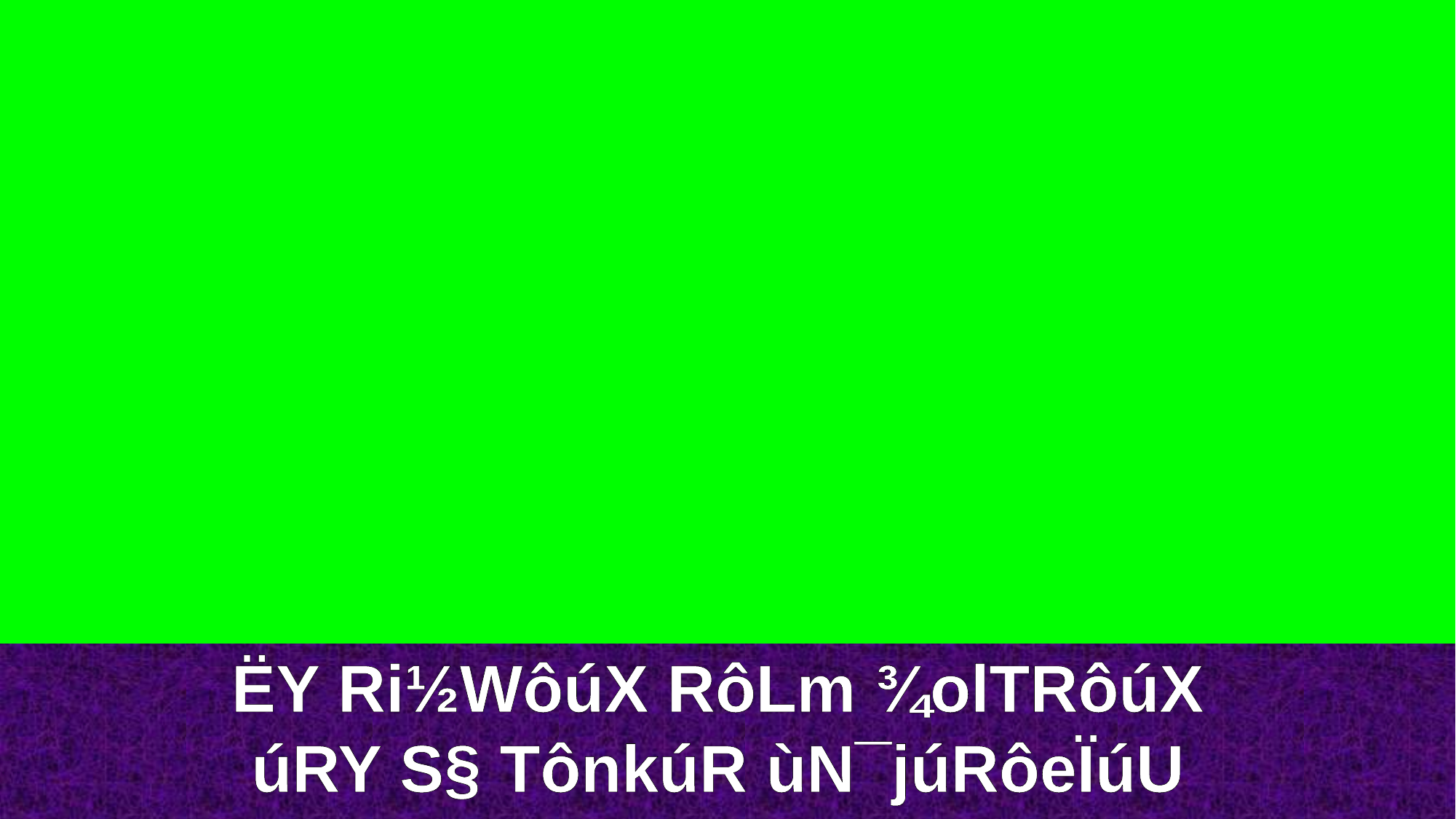

ËY Ri½WôúX RôLm ¾olTRôúX
úRY S§ TônkúR ùN¯júRôeÏúU